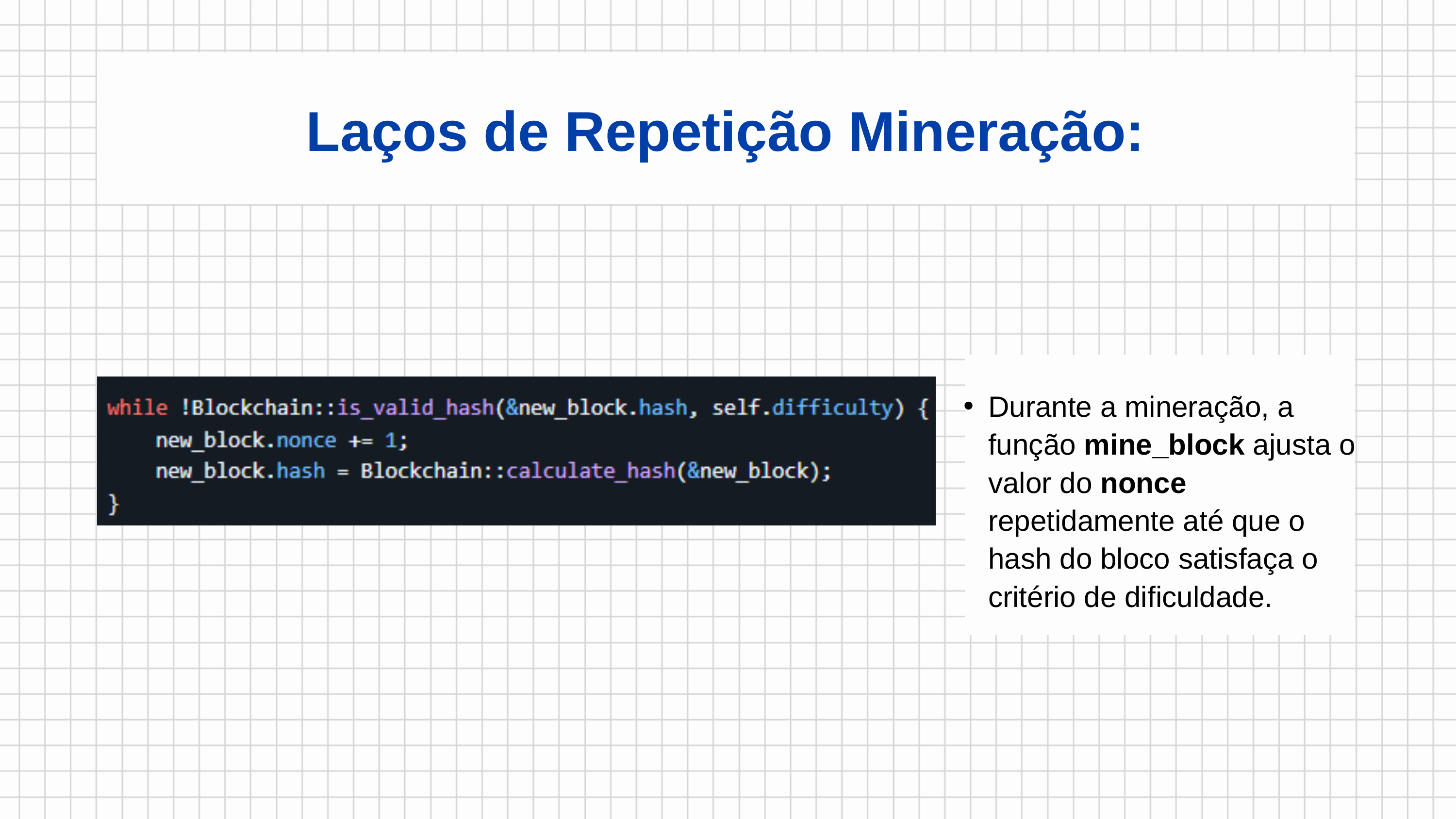

Laços de Repetição Mineração:

Durante a mineração, a função mine_block ajusta o valor do nonce repetidamente até que o hash do bloco satisfaça o critério de dificuldade.